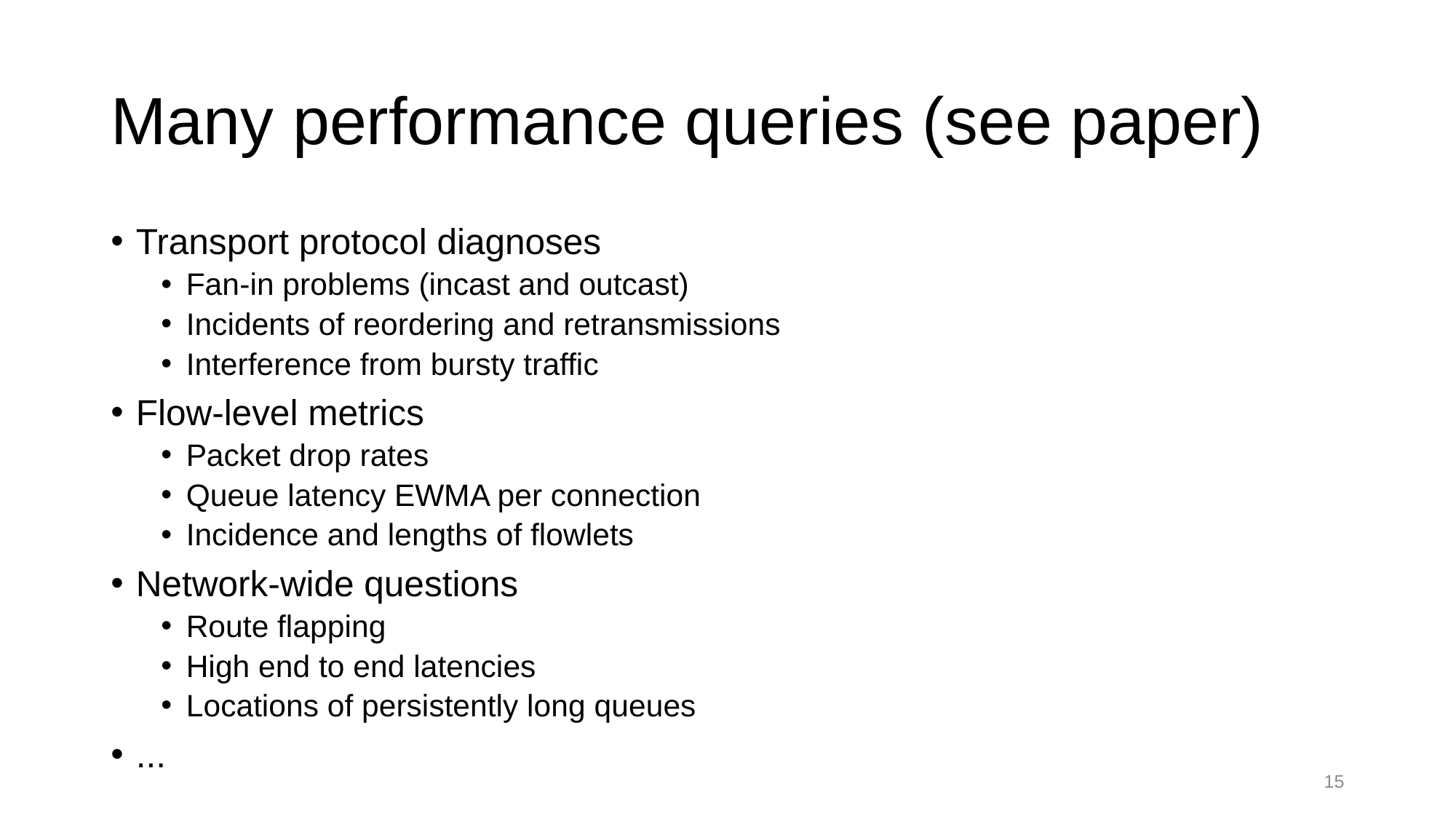

# Many performance queries (see paper)
Transport protocol diagnoses
Fan-in problems (incast and outcast)
Incidents of reordering and retransmissions
Interference from bursty traffic
Flow-level metrics
Packet drop rates
Queue latency EWMA per connection
Incidence and lengths of flowlets
Network-wide questions
Route flapping
High end to end latencies
Locations of persistently long queues
...

15